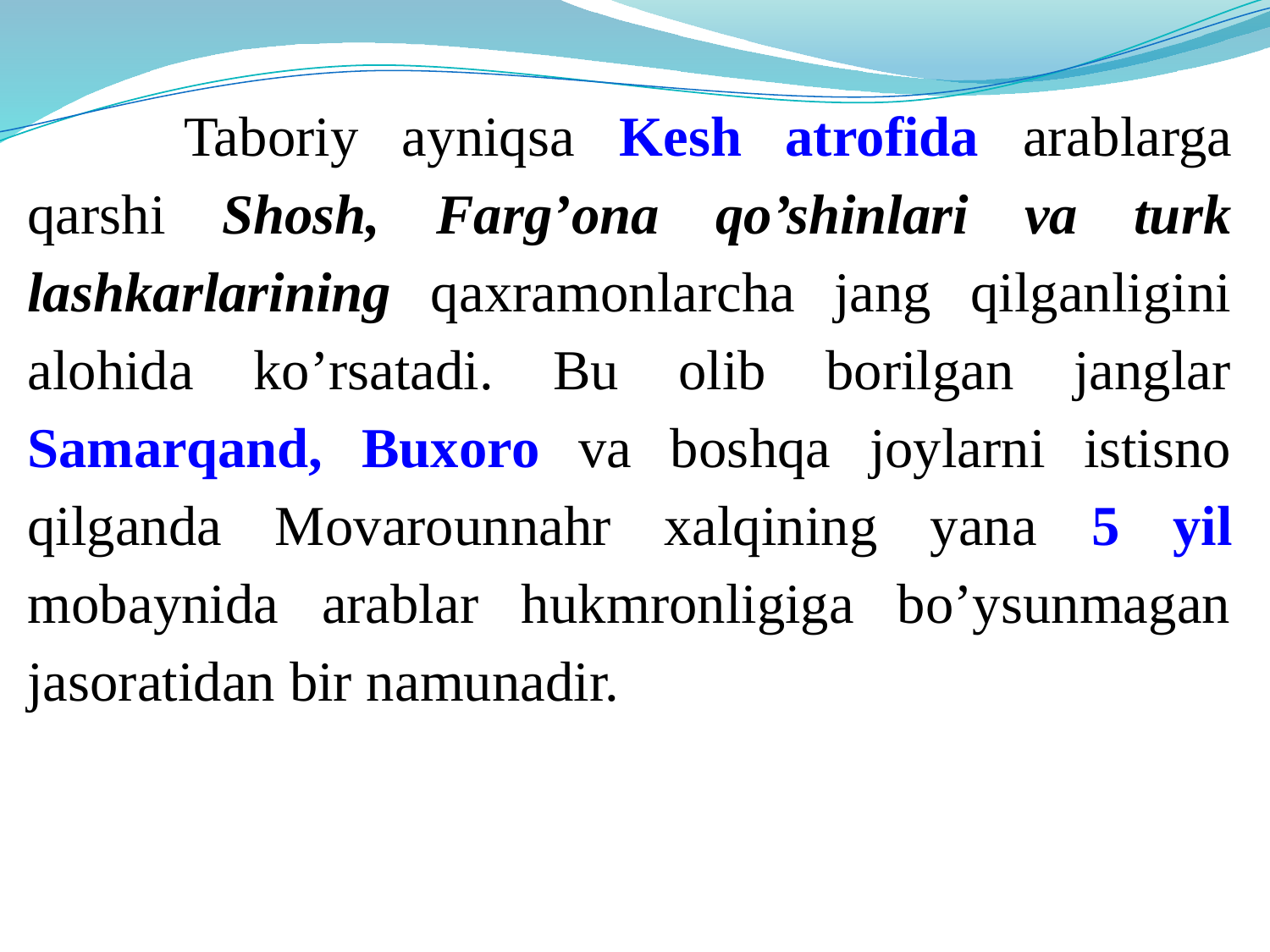

Taboriy ayniqsa Kesh atrofida arablarga qarshi Shosh, Farg’ona qo’shinlari va turk lashkarlarining qaxramonlarcha jang qilganligini alohida ko’rsatadi. Bu olib borilgan janglar Samarqand, Buxoro va boshqa joylarni istisno qilganda Movarounnahr xalqining yana 5 yil mobaynida arablar hukmronligiga bo’ysunmagan jasoratidan bir namunadir.